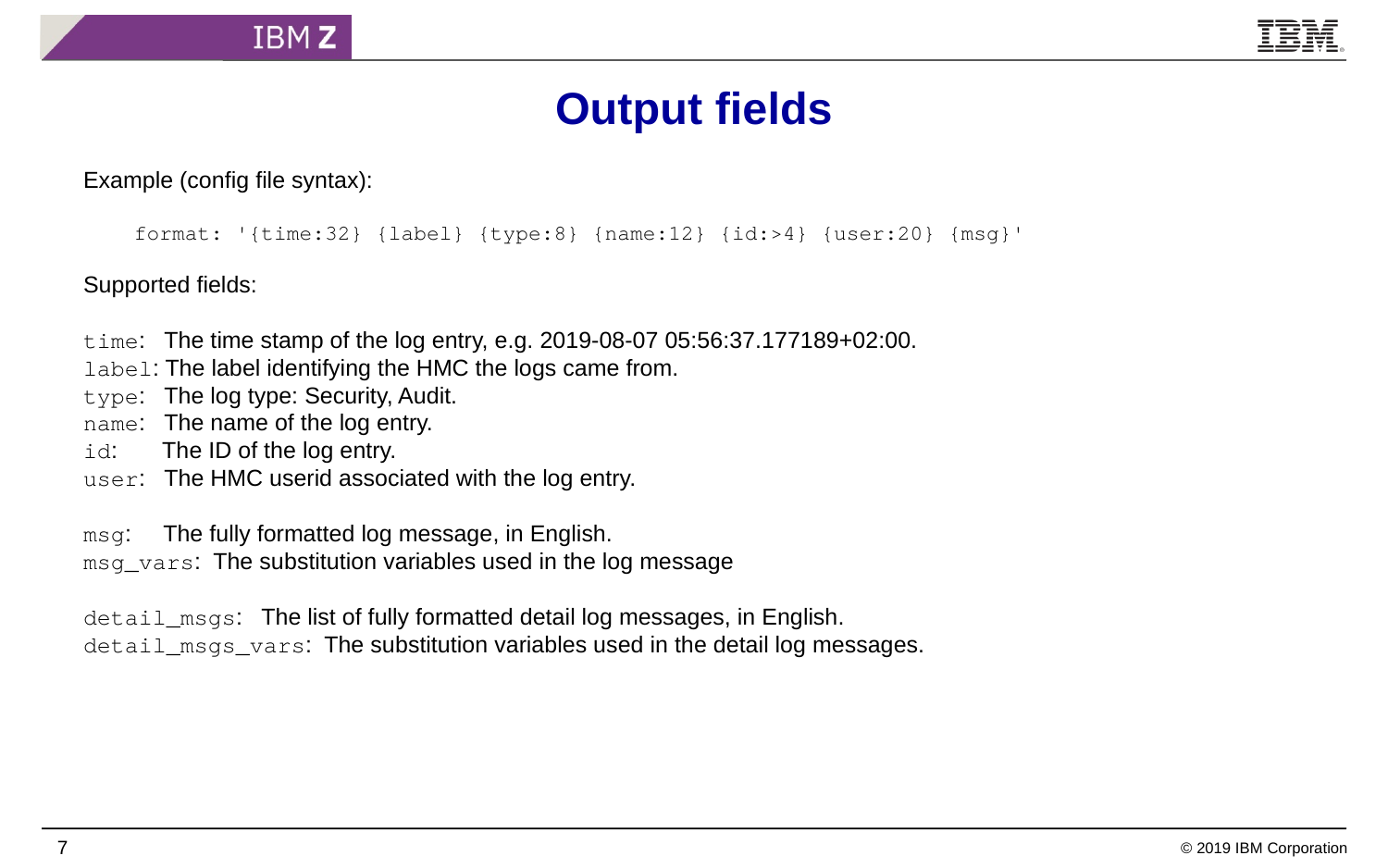

# Output fields
Example (config file syntax):
    format: '{time:32} {label} {type:8} {name:12} {id:>4} {user:20} {msg}'
Supported fields:
time:   The time stamp of the log entry, e.g. 2019-08-07 05:56:37.177189+02:00.
label: The label identifying the HMC the logs came from.
type:   The log type: Security, Audit.
name:   The name of the log entry.
id:       The ID of the log entry.
user:   The HMC userid associated with the log entry.
msg:     The fully formatted log message, in English.
msg_vars:  The substitution variables used in the log message
detail_msgs:   The list of fully formatted detail log messages, in English.
detail_msgs_vars:  The substitution variables used in the detail log messages.